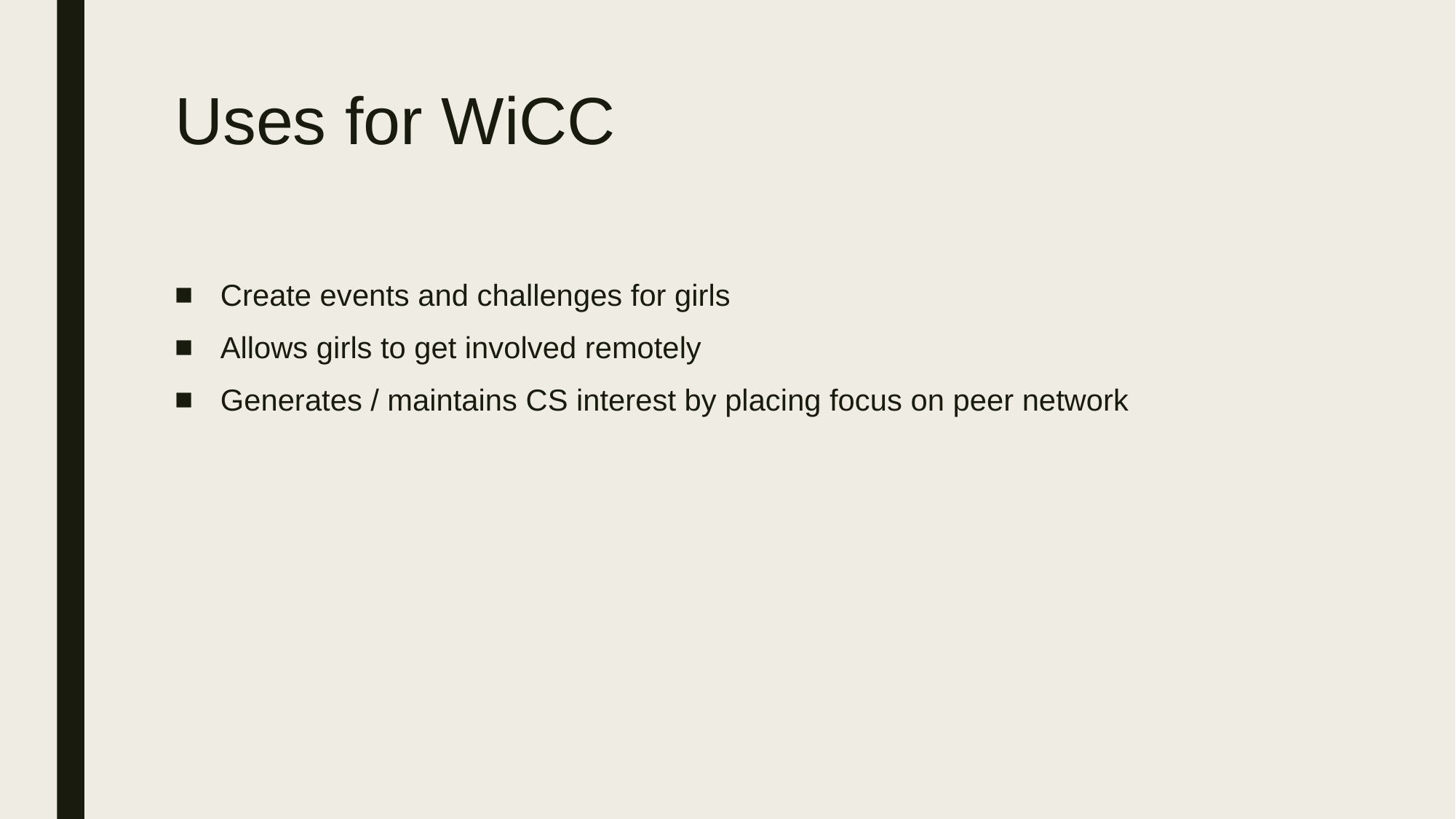

# Uses for WiCC
Create events and challenges for girls
Allows girls to get involved remotely
Generates / maintains CS interest by placing focus on peer network